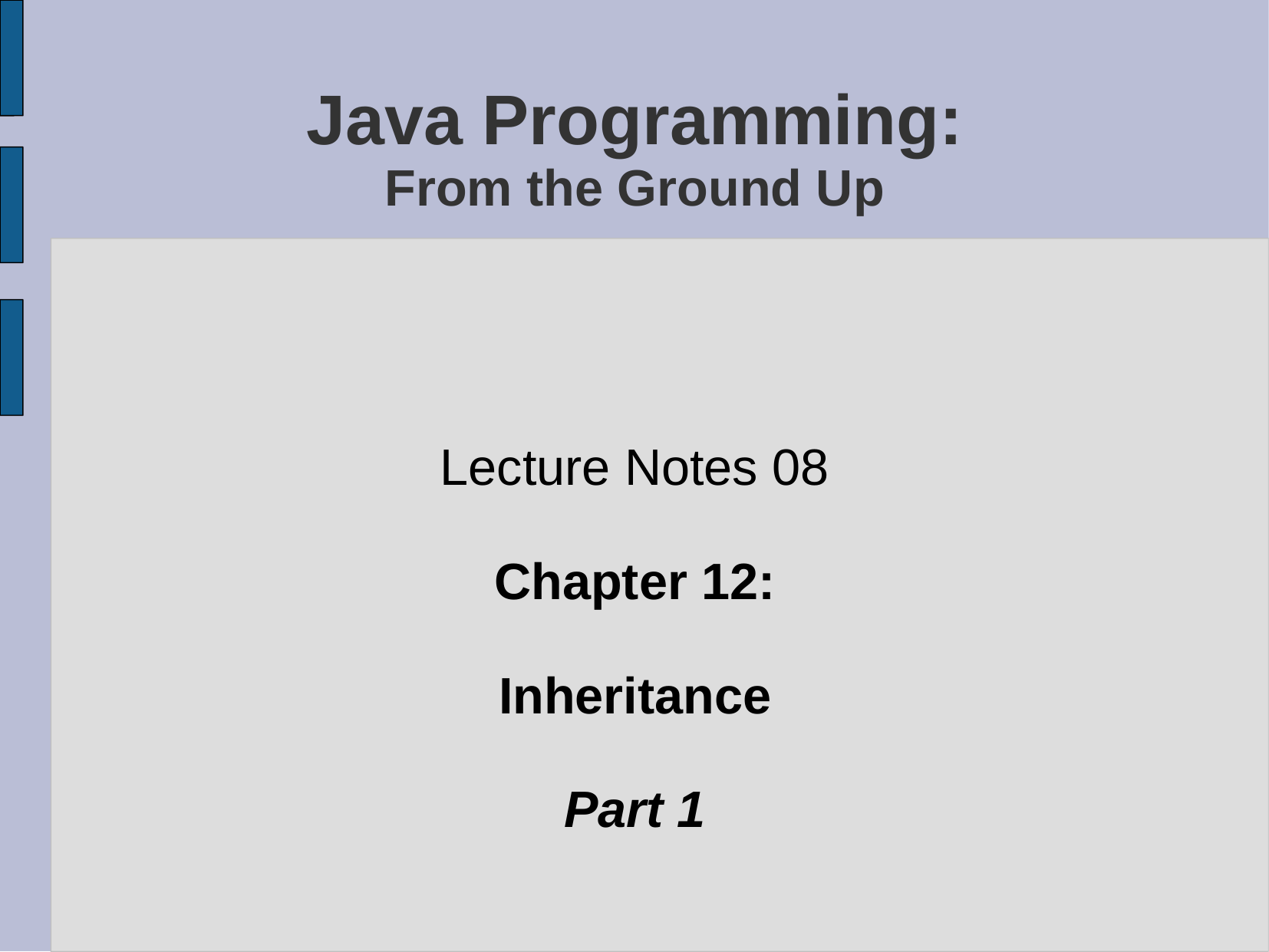

# Java Programming: From the Ground Up

Lecture Notes 08

Chapter 12:

Inheritance

Part 1